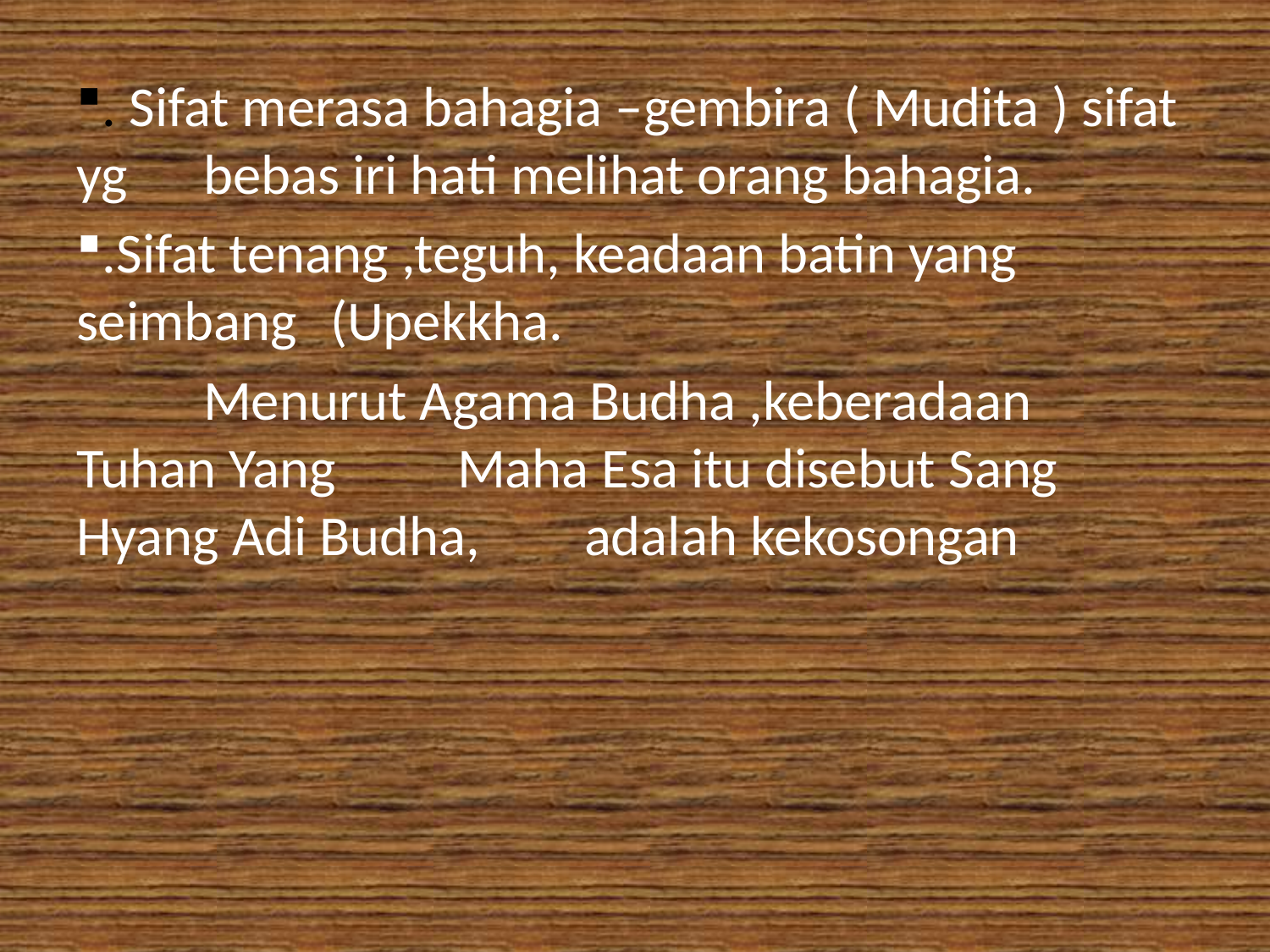

. Sifat merasa bahagia –gembira ( Mudita ) sifat yg 	bebas iri hati melihat orang bahagia.
.Sifat tenang ,teguh, keadaan batin yang seimbang 	(Upekkha.
	Menurut Agama Budha ,keberadaan Tuhan Yang 	Maha Esa itu disebut Sang Hyang Adi Budha, 	adalah kekosongan